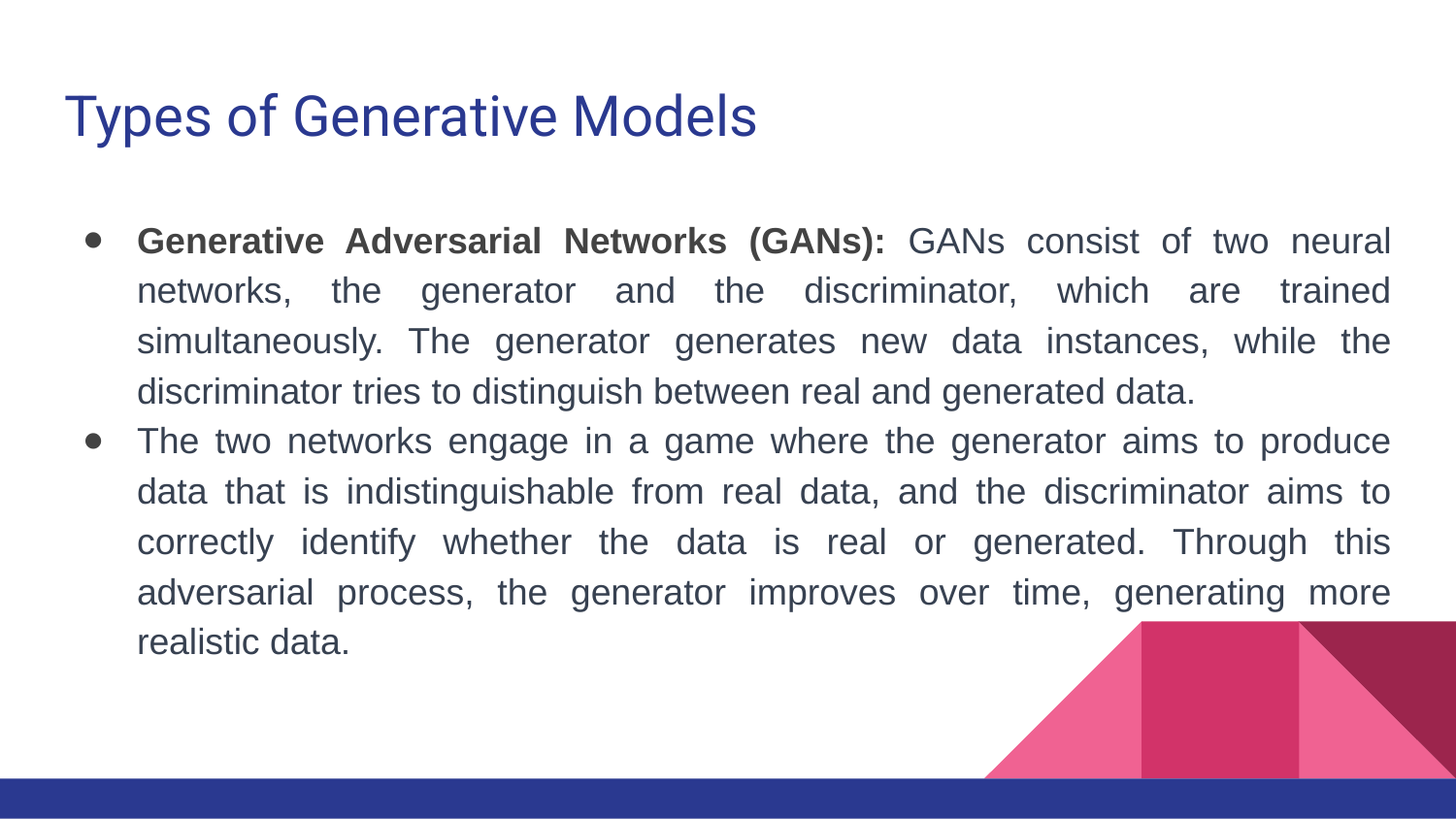

# Types of Generative Models
Generative Adversarial Networks (GANs): GANs consist of two neural networks, the generator and the discriminator, which are trained simultaneously. The generator generates new data instances, while the discriminator tries to distinguish between real and generated data.
The two networks engage in a game where the generator aims to produce data that is indistinguishable from real data, and the discriminator aims to correctly identify whether the data is real or generated. Through this adversarial process, the generator improves over time, generating more realistic data.